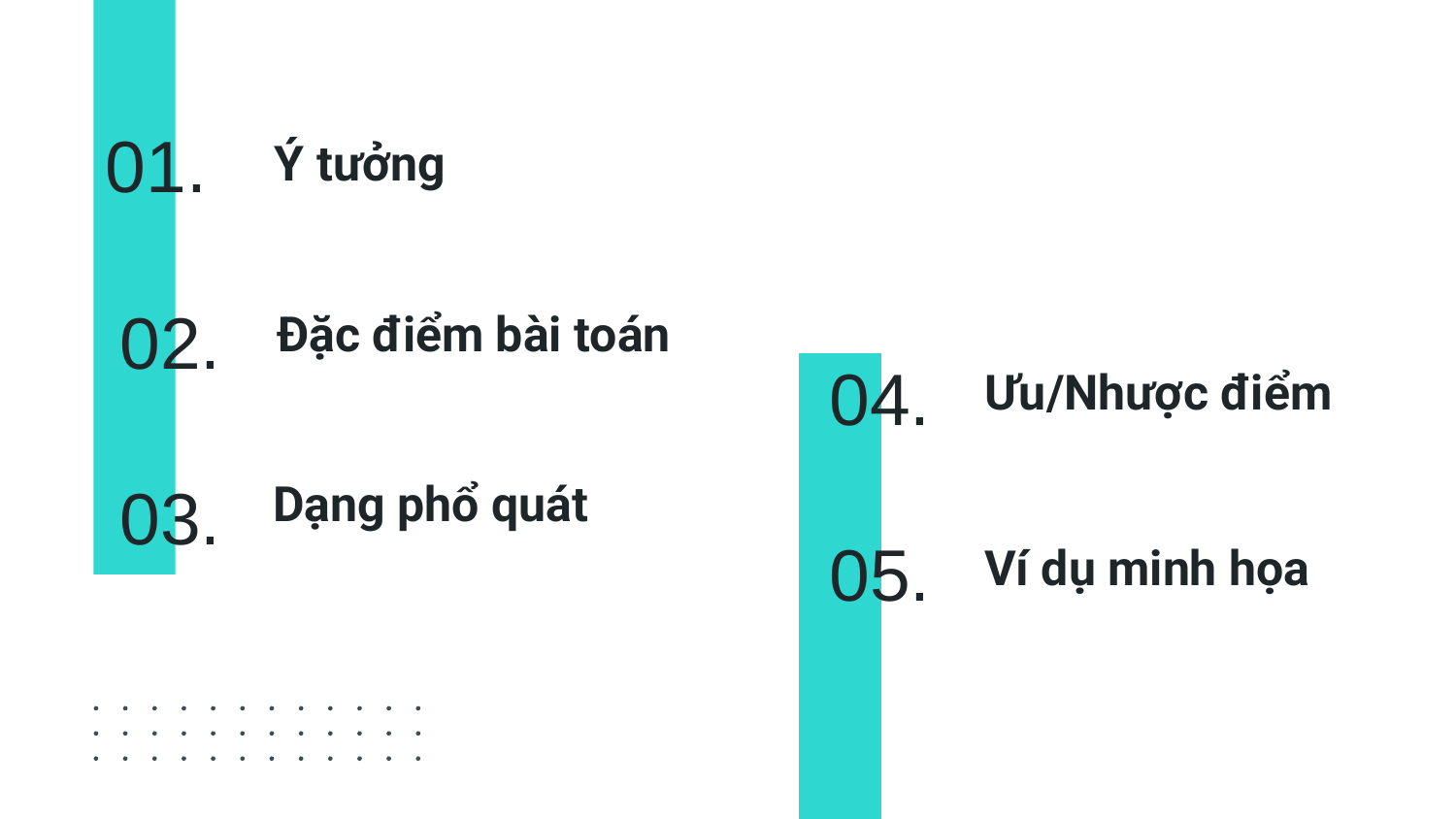

Ý tưởng
01.
Đặc điểm bài toán
02.

Ưu/Nhược điểm
# 04.
Dạng phổ quát
03.
Ví dụ minh họa
05.